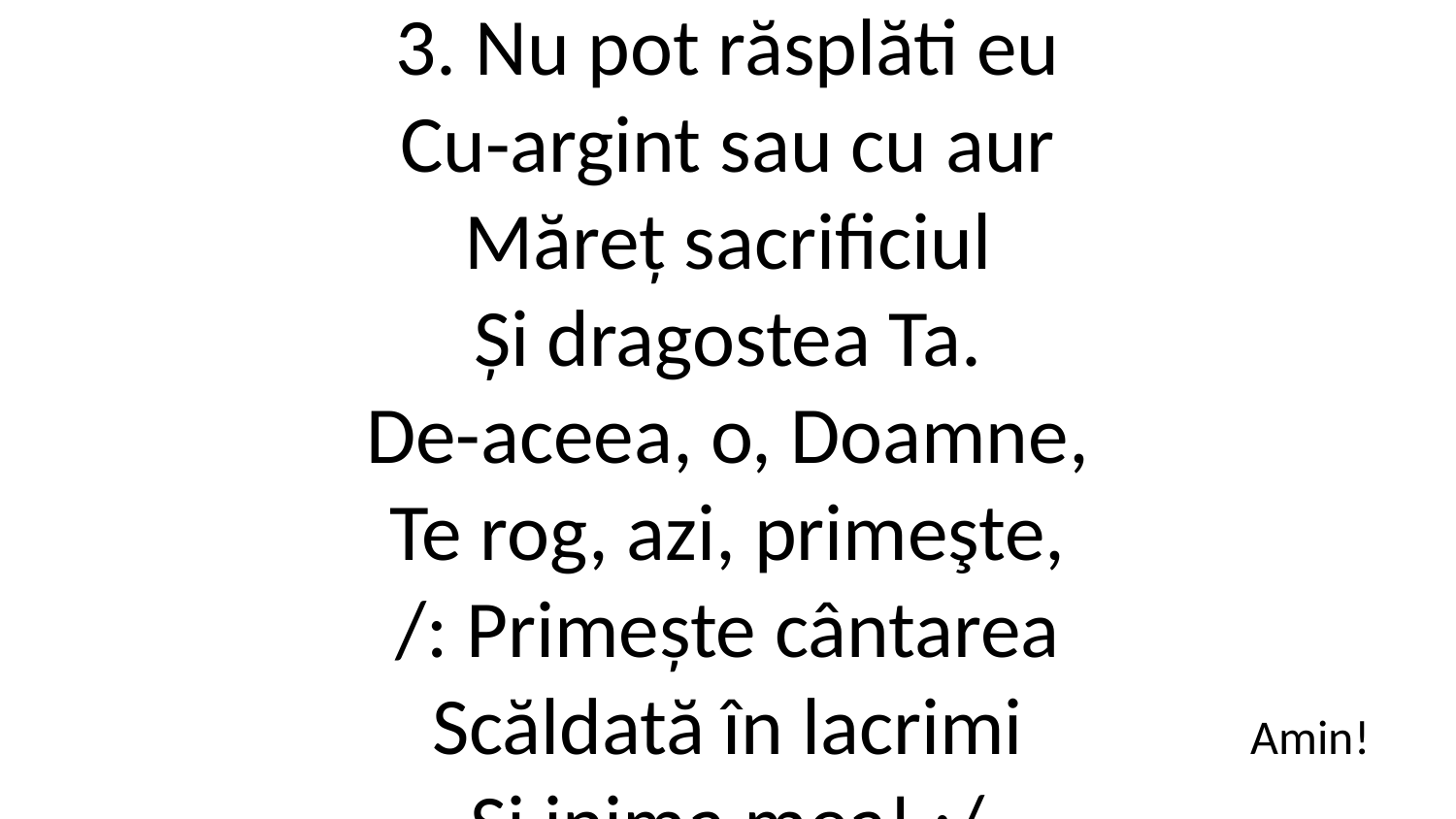

3. Nu pot răsplăti eu
Cu-argint sau cu aur
Măreț sacrificiul
Și dragostea Ta.
De-aceea, o, Doamne,
Te rog, azi, primeşte,
/: Primește cântarea
Scăldată în lacrimi
Și inima mea! :/

Amin!